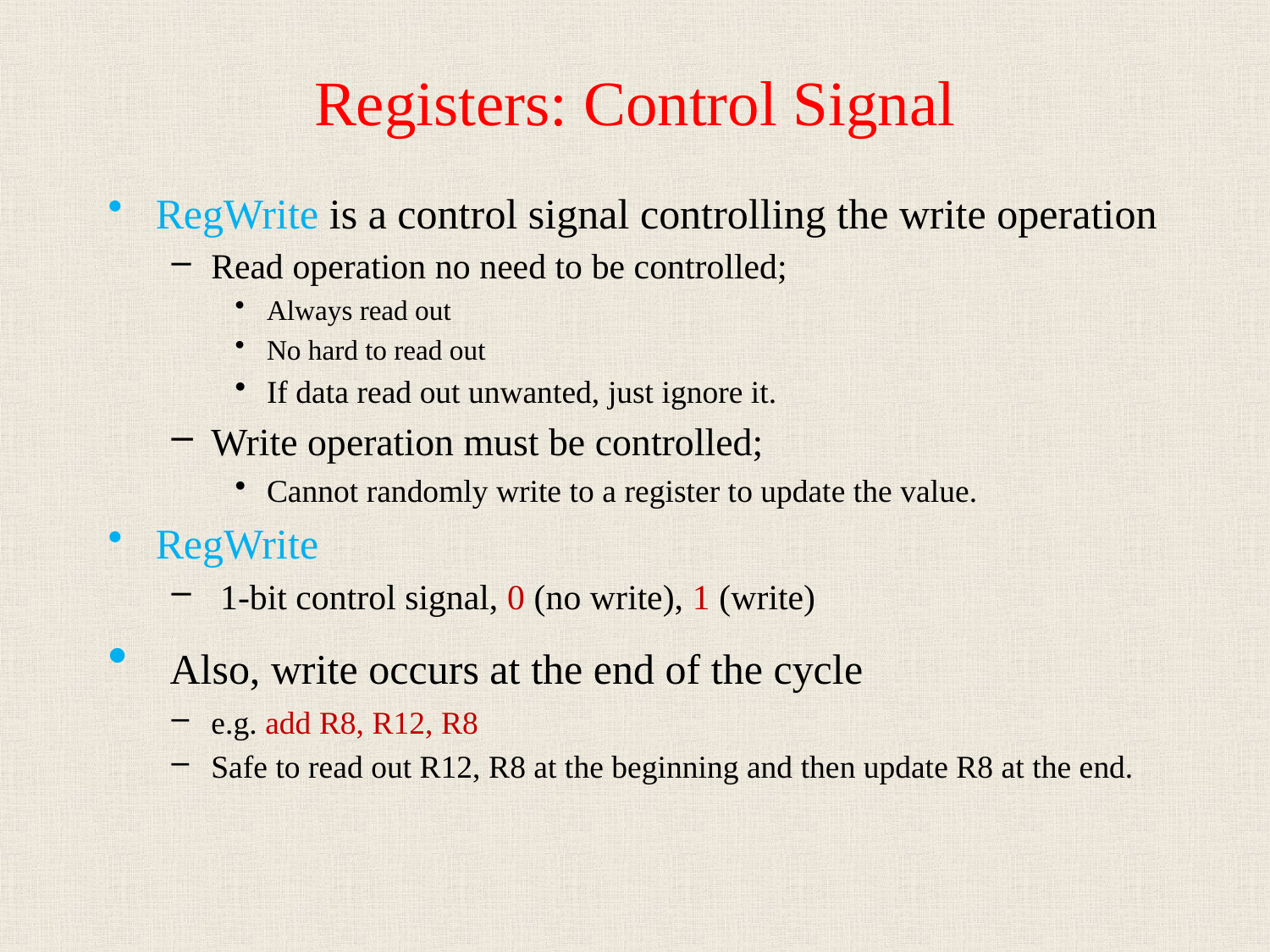

# Registers: Control Signal
RegWrite is a control signal controlling the write operation
Read operation no need to be controlled;
Always read out
No hard to read out
If data read out unwanted, just ignore it.
Write operation must be controlled;
Cannot randomly write to a register to update the value.
RegWrite
 1-bit control signal, 0 (no write), 1 (write)
 Also, write occurs at the end of the cycle
e.g. add R8, R12, R8
Safe to read out R12, R8 at the beginning and then update R8 at the end.